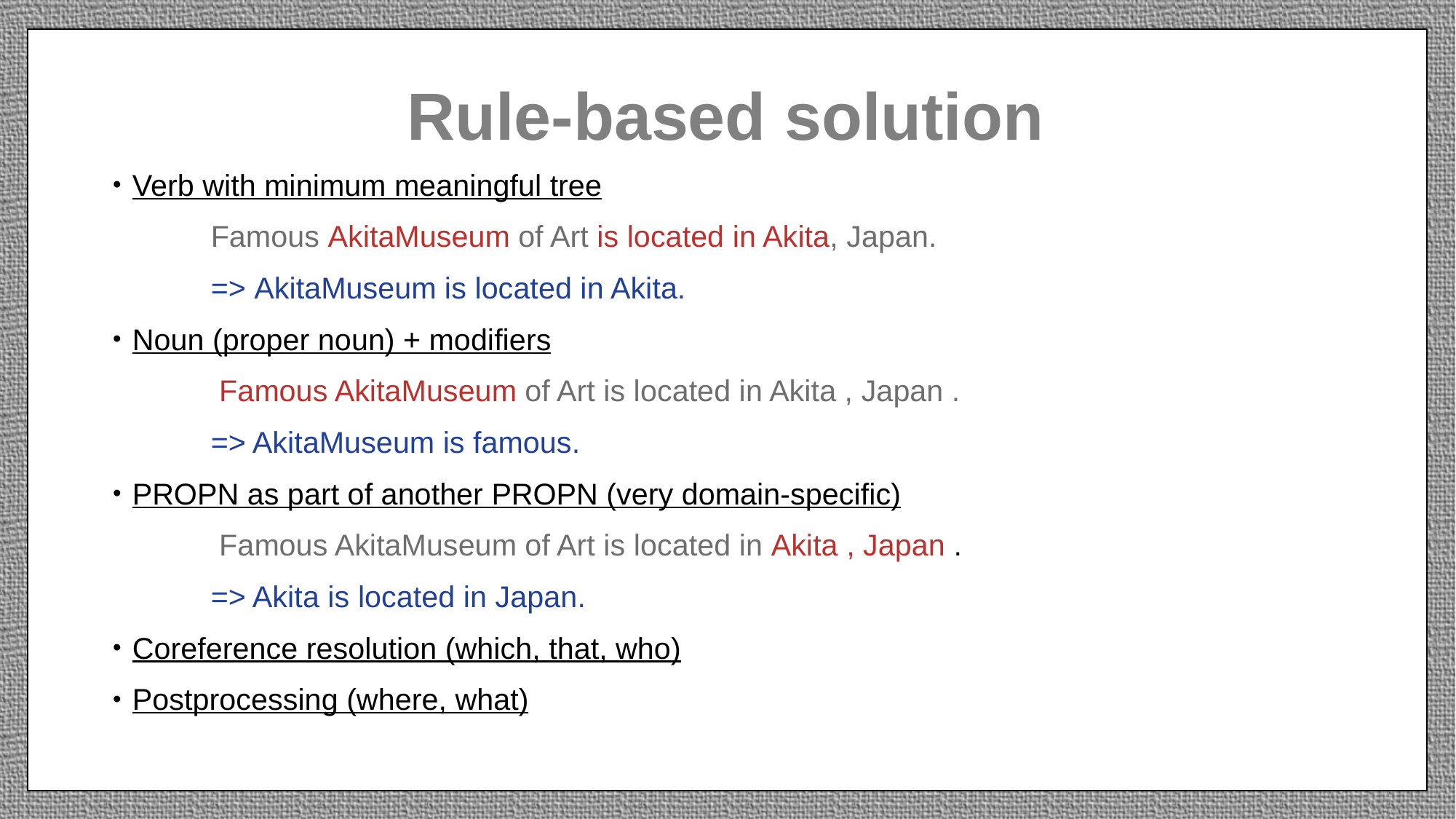

Rule-based solution
Verb with minimum meaningful tree
	Famous AkitaMuseum of Art is located in Akita, Japan.
	=> AkitaMuseum is located in Akita.
Noun (proper noun) + modifiers
	 Famous AkitaMuseum of Art is located in Akita , Japan .
	=> AkitaMuseum is famous.
PROPN as part of another PROPN (very domain-specific)
	 Famous AkitaMuseum of Art is located in Akita , Japan .
	=> Akita is located in Japan.
Coreference resolution (which, that, who)
Postprocessing (where, what)